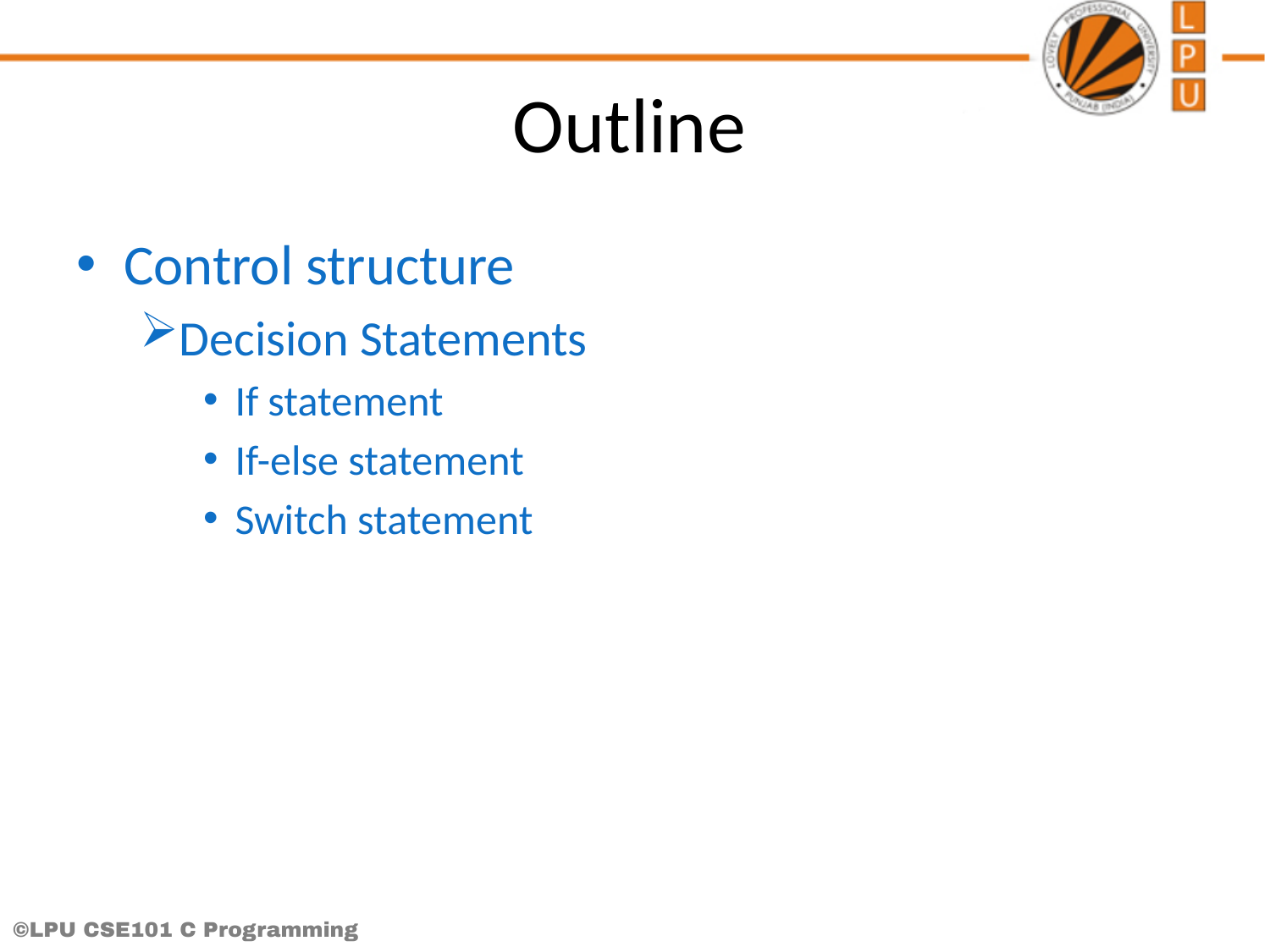

# Outline
Control structure
Decision Statements
If statement
If-else statement
Switch statement